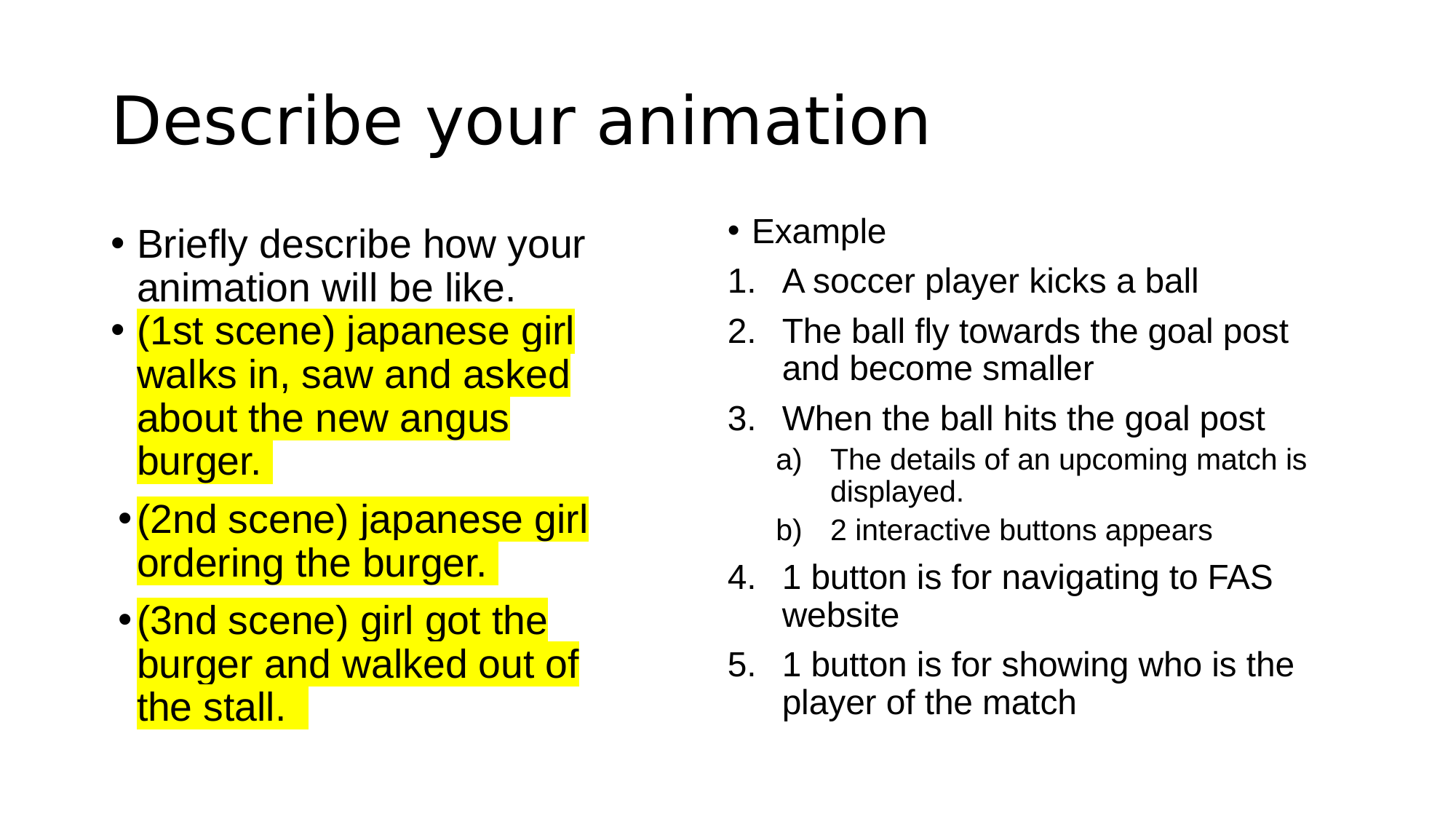

# Describe your animation
Example
A soccer player kicks a ball
The ball fly towards the goal post and become smaller
When the ball hits the goal post
The details of an upcoming match is displayed.
2 interactive buttons appears
1 button is for navigating to FAS website
1 button is for showing who is the player of the match

Briefly describe how your animation will be like.
(1st scene) japanese girl walks in, saw and asked about the new angus burger.
(2nd scene) japanese girl ordering the burger.
(3nd scene) girl got the burger and walked out of the stall.